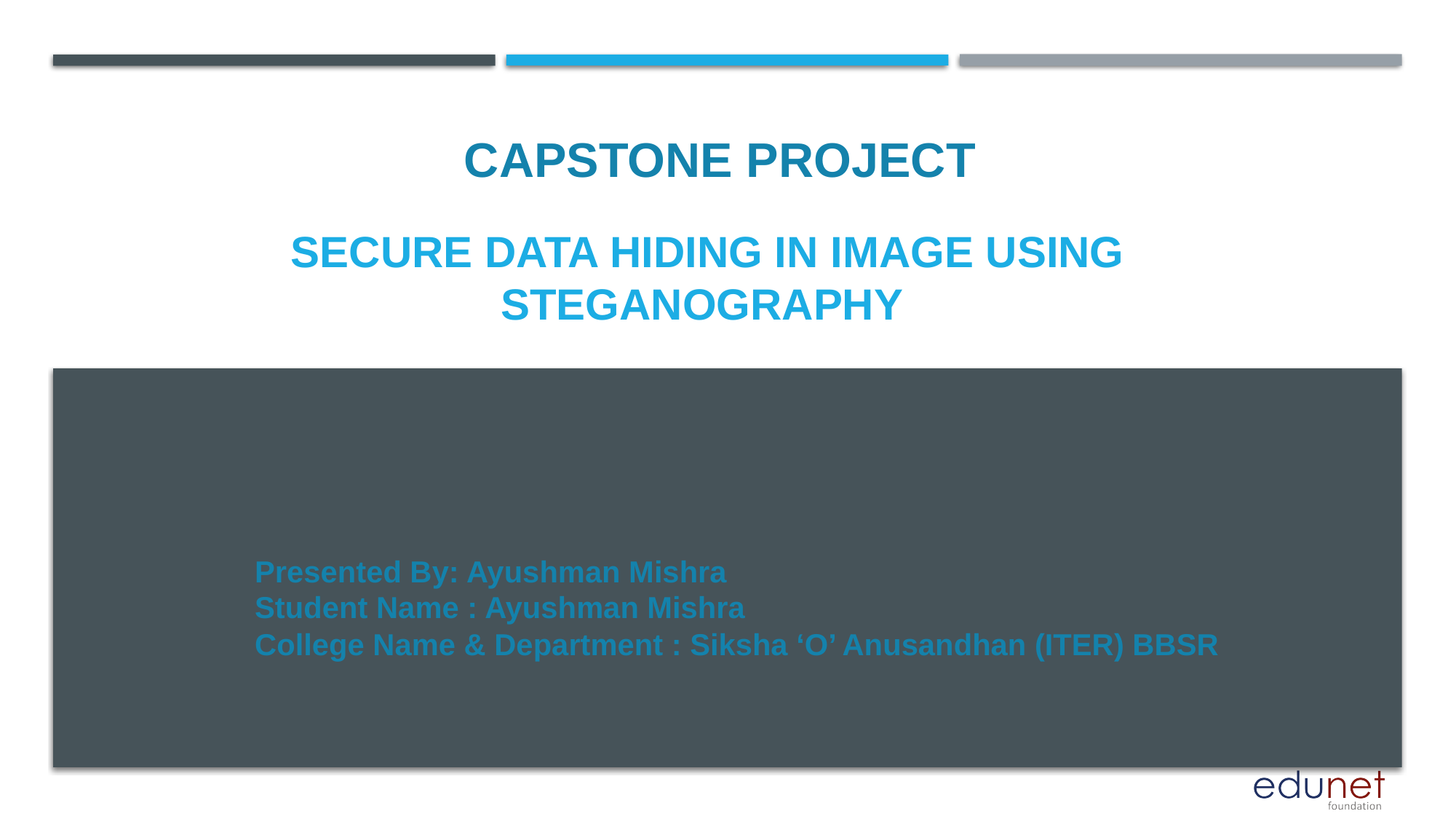

CAPSTONE PROJECT
# Secure data hiding in image using steganography
Presented By: Ayushman Mishra
Student Name : Ayushman Mishra
College Name & Department : Siksha ‘O’ Anusandhan (ITER) BBSR